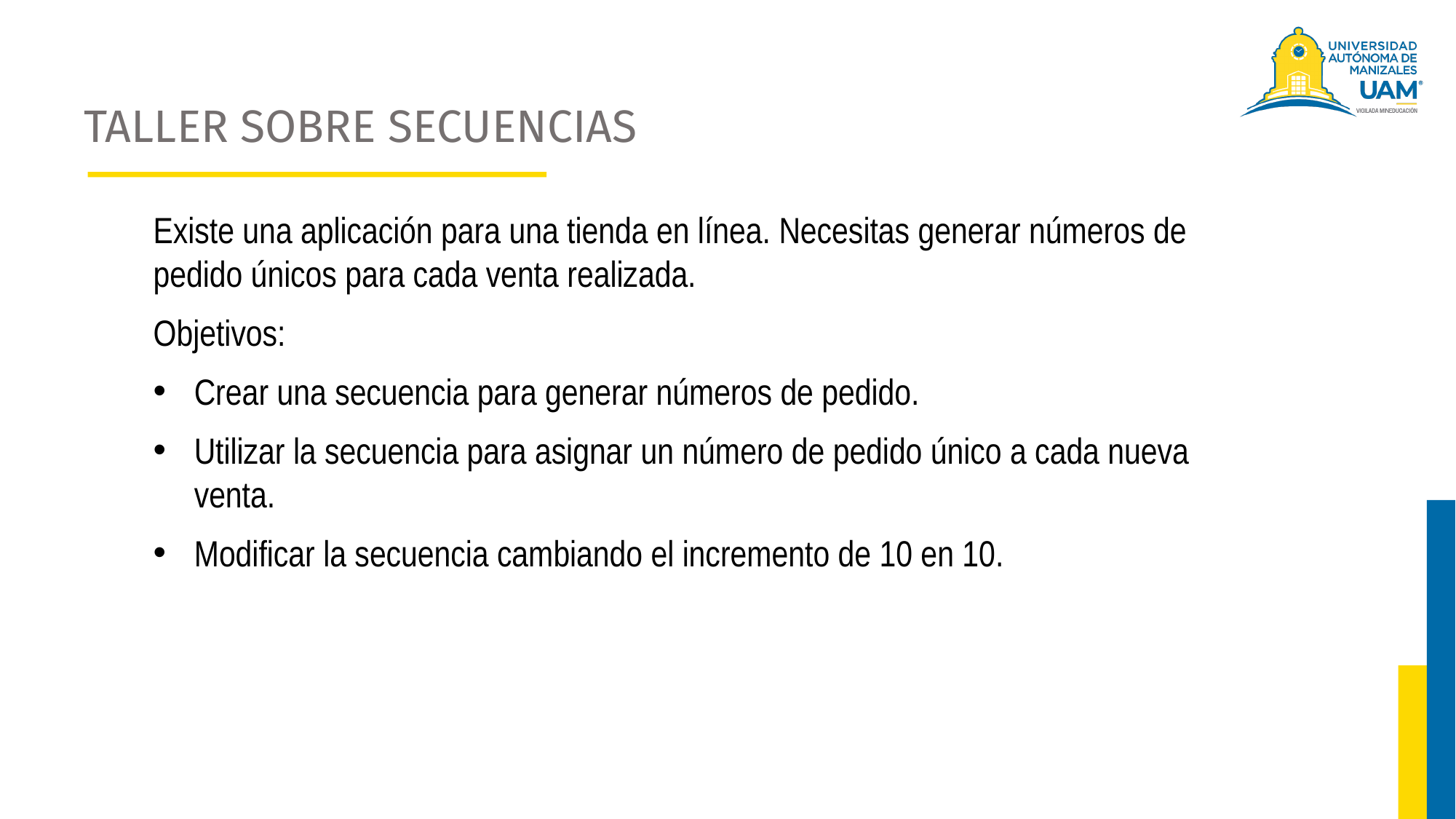

# TALLER SOBRE SECUENCIAS

Existe una aplicación para una tienda en línea. Necesitas generar números de pedido únicos para cada venta realizada.
Objetivos:
Crear una secuencia para generar números de pedido.
Utilizar la secuencia para asignar un número de pedido único a cada nueva venta.
Modificar la secuencia cambiando el incremento de 10 en 10.